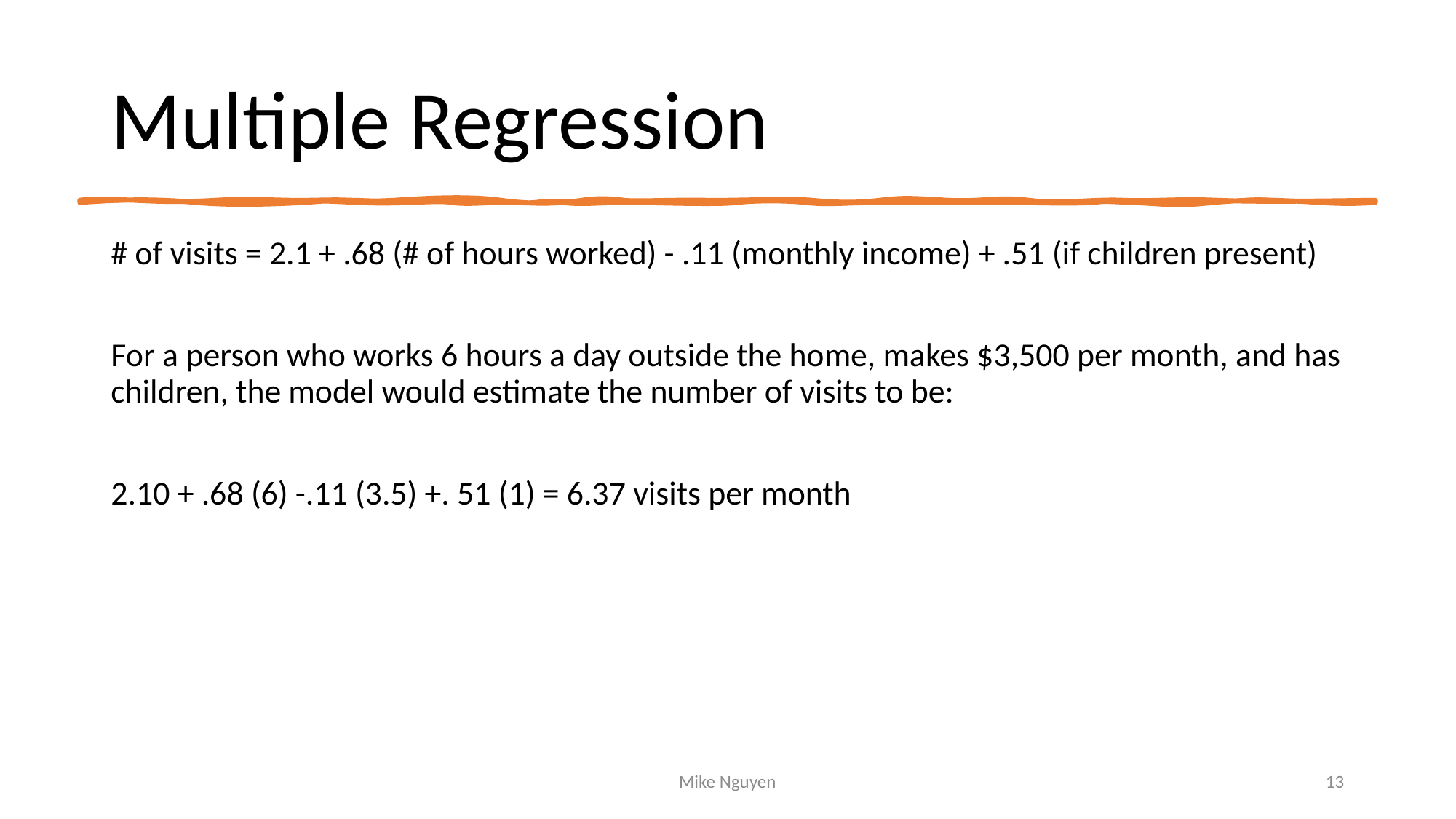

# Multiple Regression

# of visits = 2.1 + .68 (# of hours worked) - .11 (monthly income) + .51 (if children present)

For a person who works 6 hours a day outside the home, makes $3,500 per month, and has children, the model would estimate the number of visits to be:

2.10 + .68 (6) -.11 (3.5) +. 51 (1) = 6.37 visits per month

Mike Nguyen
13